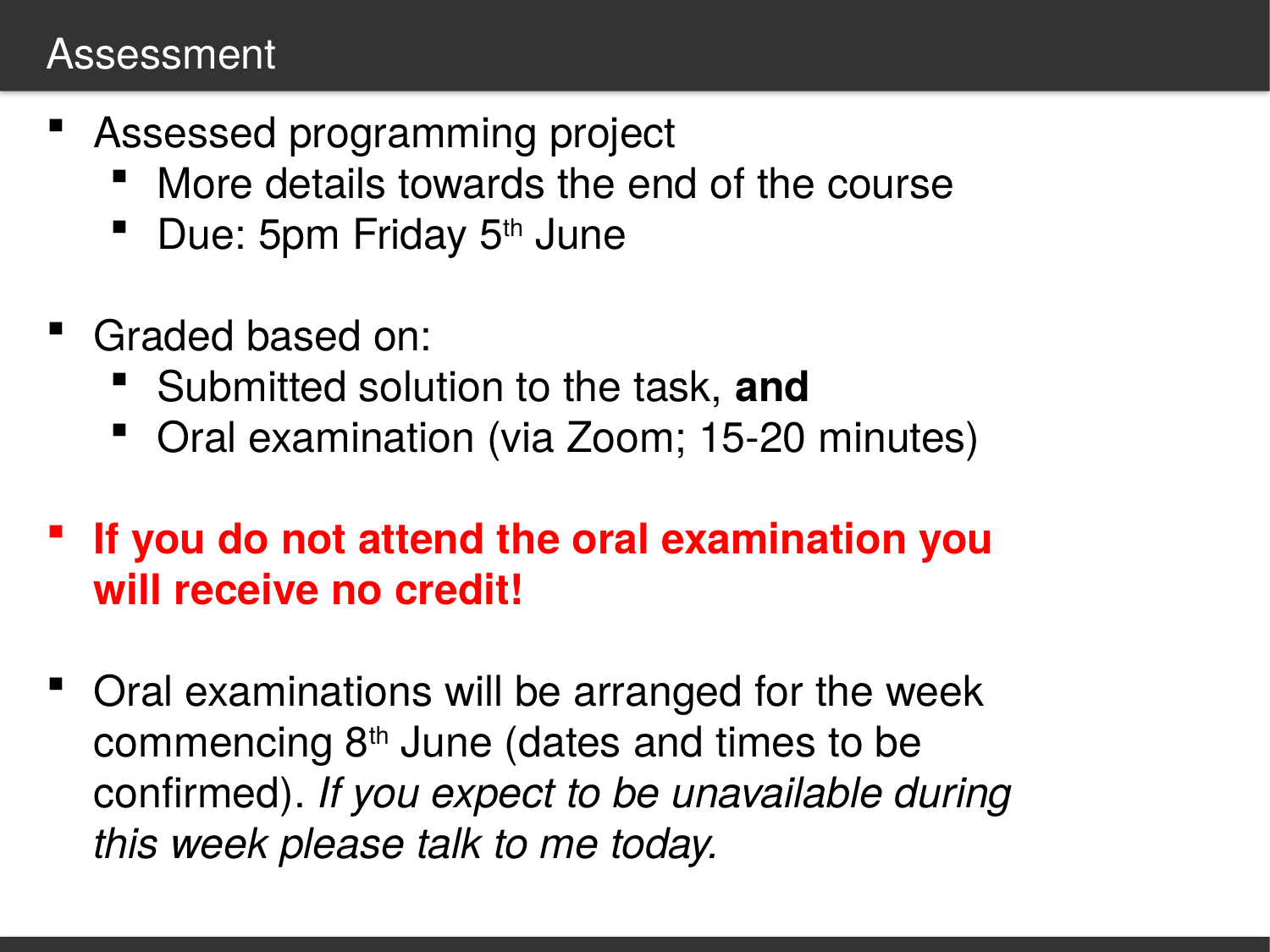

Assessment
Assessed programming project
More details towards the end of the course
Due: 5pm Friday 5th June

Graded based on:
Submitted solution to the task, and
Oral examination (via Zoom; 15-20 minutes)

If you do not attend the oral examination you will receive no credit!

Oral examinations will be arranged for the week commencing 8th June (dates and times to be confirmed). If you expect to be unavailable during this week please talk to me today.